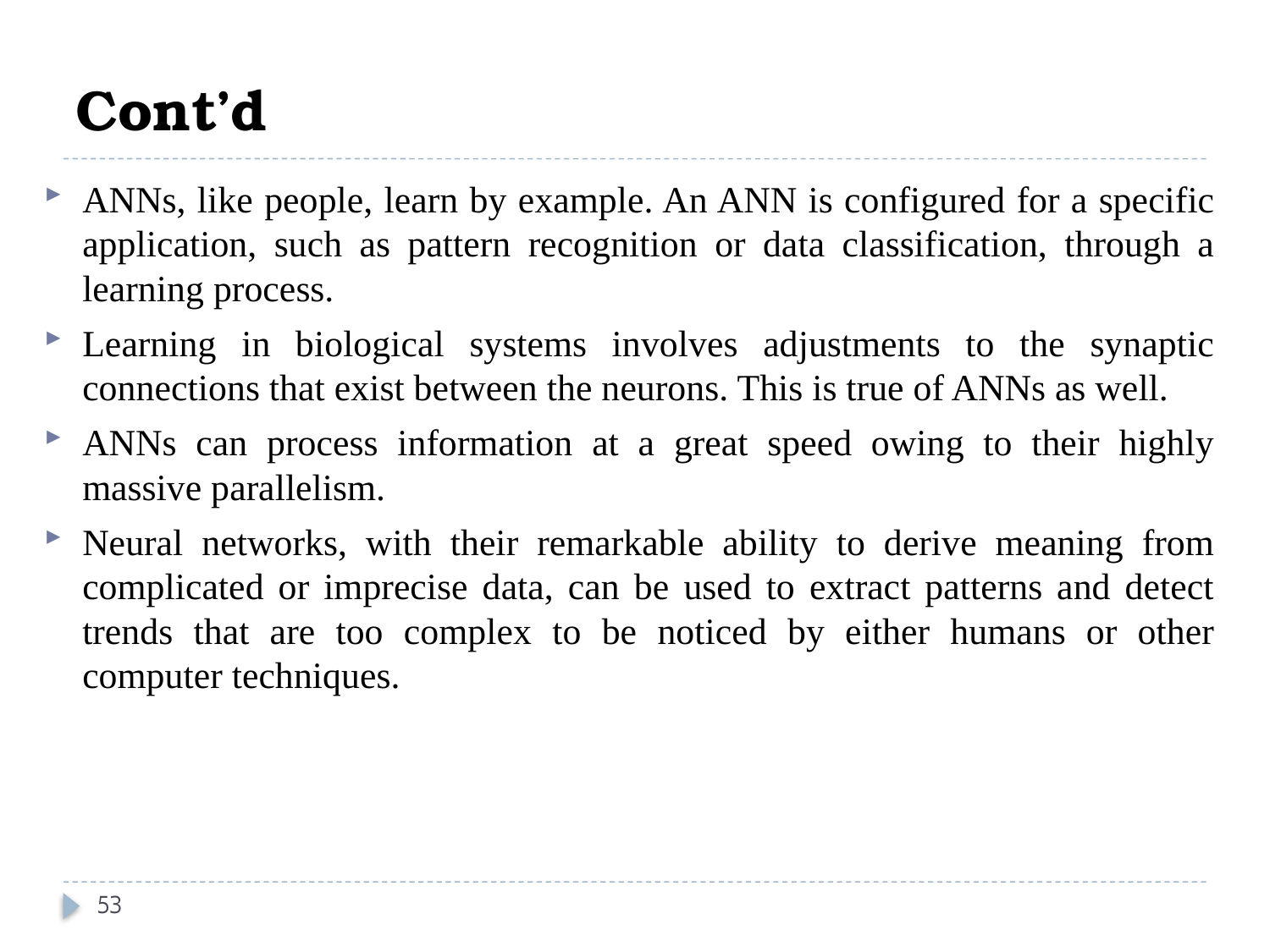

# Cont’d
ANNs, like people, learn by example. An ANN is configured for a specific application, such as pattern recognition or data classification, through a learning process.
Learning in biological systems involves adjustments to the synaptic connections that exist between the neurons. This is true of ANNs as well.
ANNs can process information at a great speed owing to their highly massive parallelism.
Neural networks, with their remarkable ability to derive meaning from complicated or imprecise data, can be used to extract patterns and detect trends that are too complex to be noticed by either humans or other computer techniques.
53